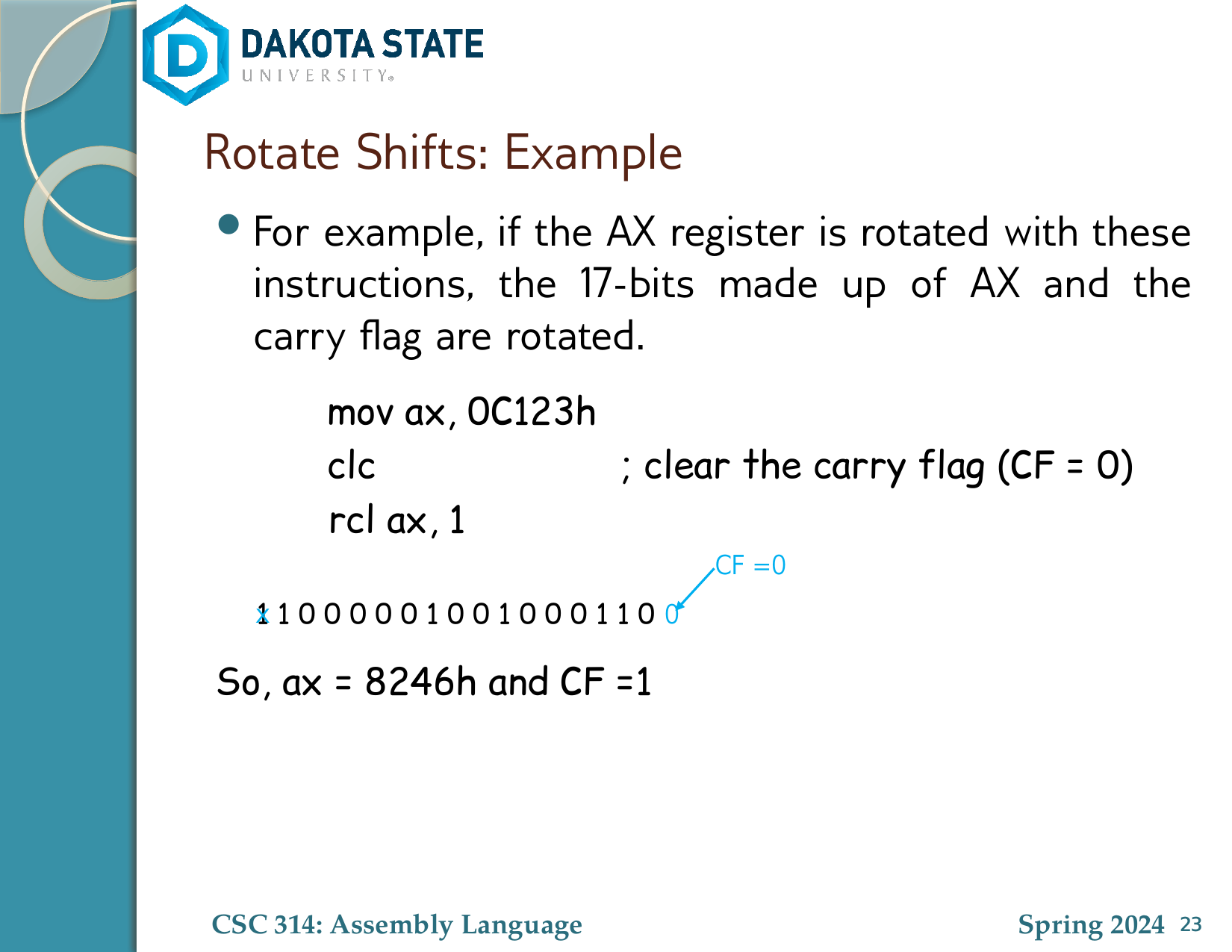

# Rotate Shifts: Example
For example, if the AX register is rotated with these instructions, the 17-bits made up of AX and the carry flag are rotated.
	mov ax, 0C123h
	clc                      ; clear the carry flag (CF = 0)
           rcl ax, 1

So, ax = 8246h and CF =1

CF =0
x
1 1 0 0 0 0 0 1 0 0 1 0 0 0 1 1 0
0